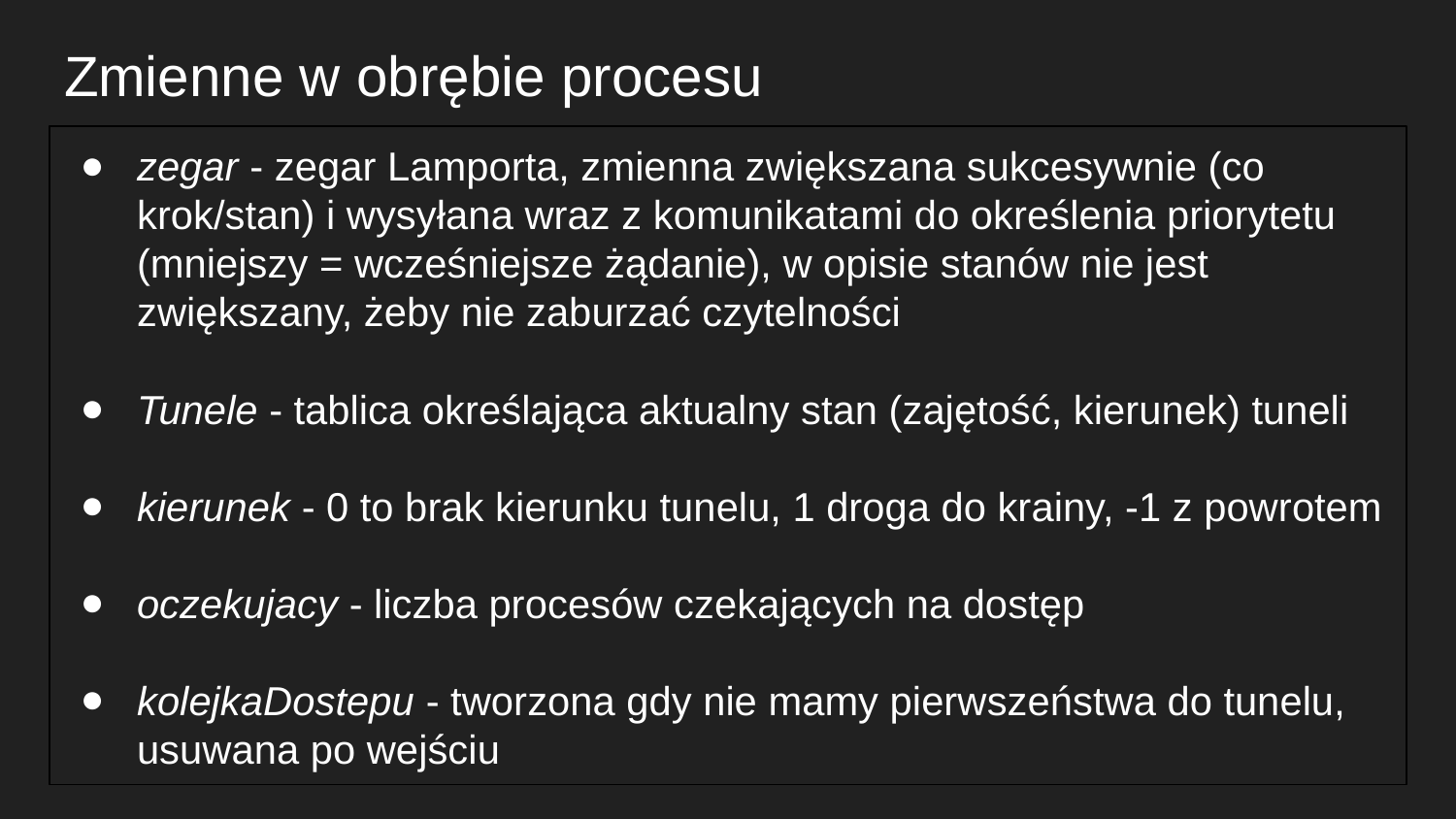

# Zmienne w obrębie procesu
zegar - zegar Lamporta, zmienna zwiększana sukcesywnie (co krok/stan) i wysyłana wraz z komunikatami do określenia priorytetu (mniejszy = wcześniejsze żądanie), w opisie stanów nie jest zwiększany, żeby nie zaburzać czytelności

Tunele - tablica określająca aktualny stan (zajętość, kierunek) tuneli

kierunek - 0 to brak kierunku tunelu, 1 droga do krainy, -1 z powrotem

oczekujacy - liczba procesów czekających na dostęp

kolejkaDostepu - tworzona gdy nie mamy pierwszeństwa do tunelu,
usuwana po wejściu